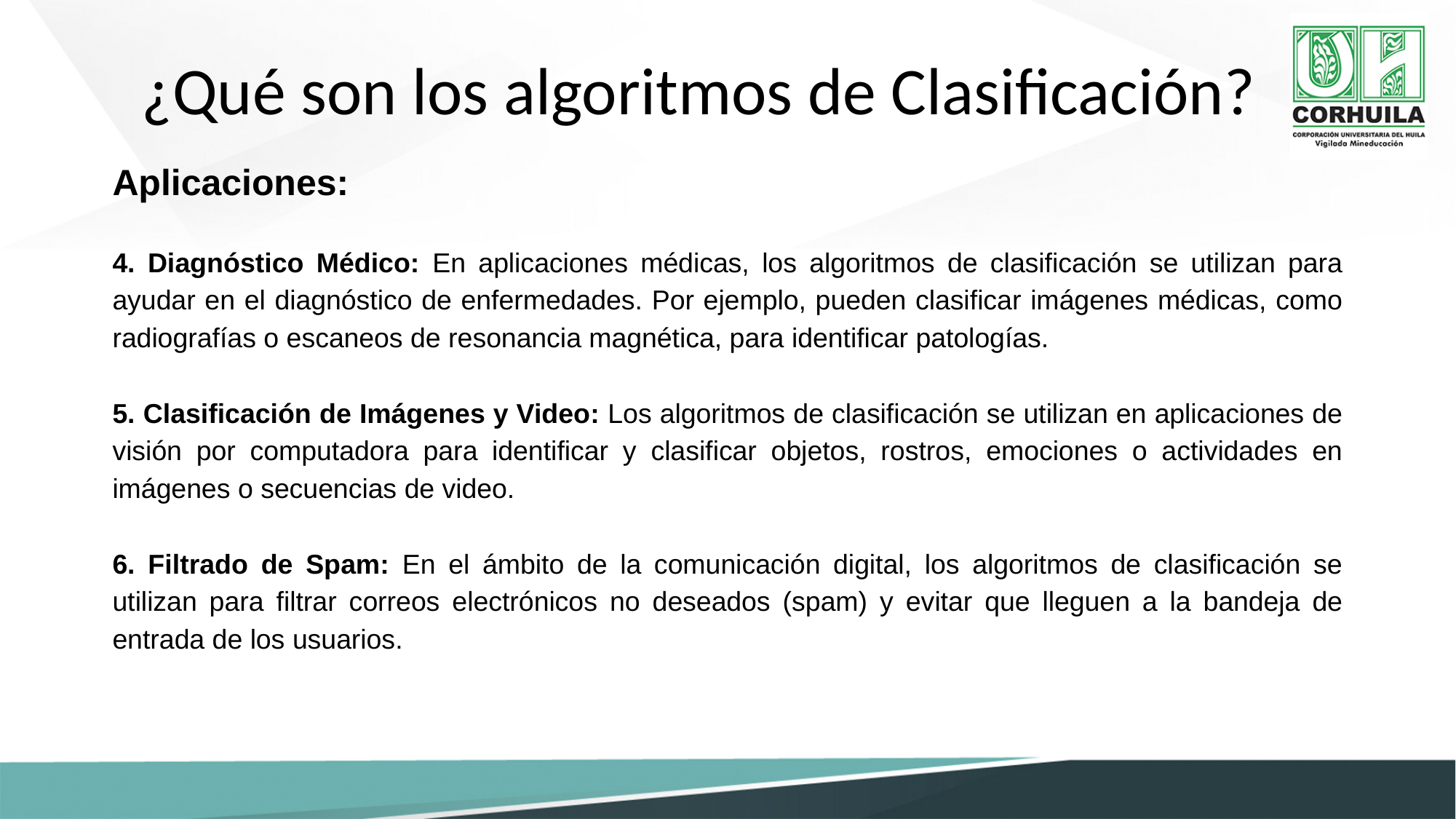

¿Qué son los algoritmos de Clasificación?
Aplicaciones:

4. Diagnóstico Médico: En aplicaciones médicas, los algoritmos de clasificación se utilizan para ayudar en el diagnóstico de enfermedades. Por ejemplo, pueden clasificar imágenes médicas, como radiografías o escaneos de resonancia magnética, para identificar patologías.

5. Clasificación de Imágenes y Video: Los algoritmos de clasificación se utilizan en aplicaciones de visión por computadora para identificar y clasificar objetos, rostros, emociones o actividades en imágenes o secuencias de video.

6. Filtrado de Spam: En el ámbito de la comunicación digital, los algoritmos de clasificación se utilizan para filtrar correos electrónicos no deseados (spam) y evitar que lleguen a la bandeja de entrada de los usuarios.